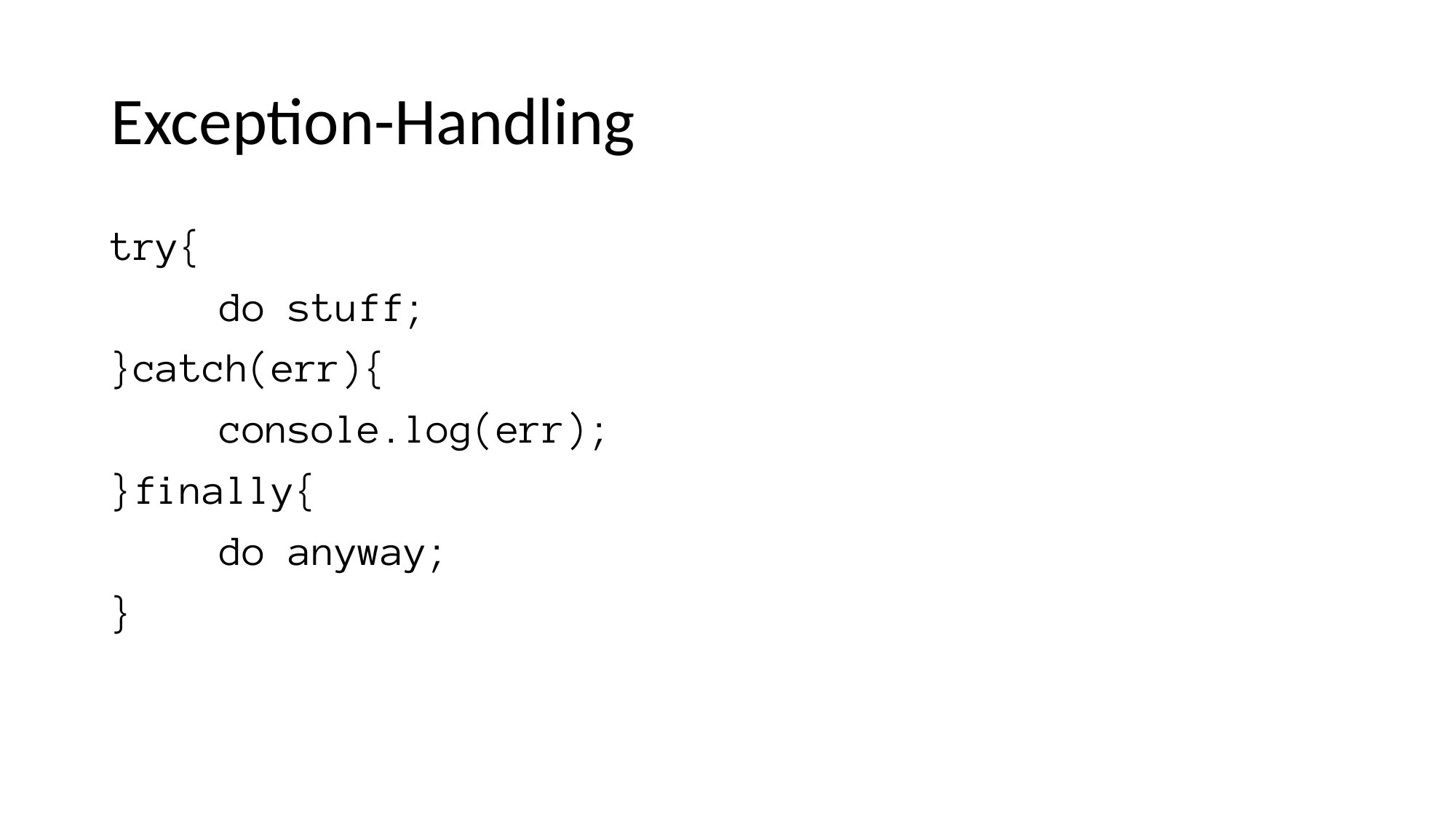

# Exception-Handling
try{
	do stuff;
}catch(err){
	console.log(err);
}finally{
	do anyway;
}